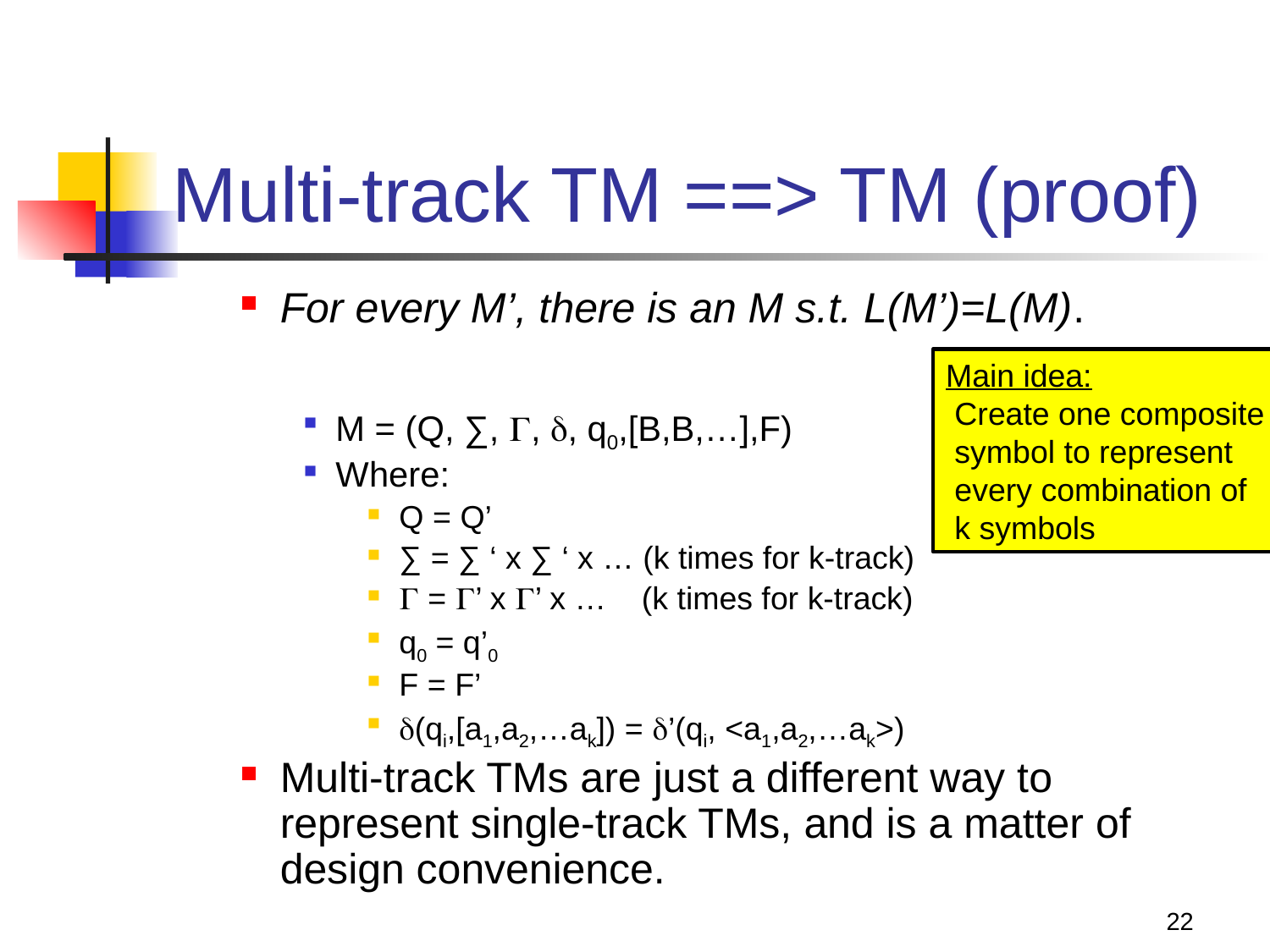

# Multi-track TM ==> TM (proof)
For every M’, there is an M s.t. L(M’)=L(M).

M = (Q, ∑, Γ, δ, q0,[B,B,…],F)
Where:
Q = Q’
∑ = ∑ ‘ x ∑ ‘ x … (k times for k-track)
Γ = Γ’ x Γ’ x …    (k times for k-track)
q0 = q’0
F = F’
δ(qi,[a1,a2,…ak]) = δ’(qi, <a1,a2,…ak>)
Multi-track TMs are just a different way to represent single-track TMs, and is a matter of design convenience.
Main idea:
 Create one composite
 symbol to represent
 every combination of
 k symbols
22